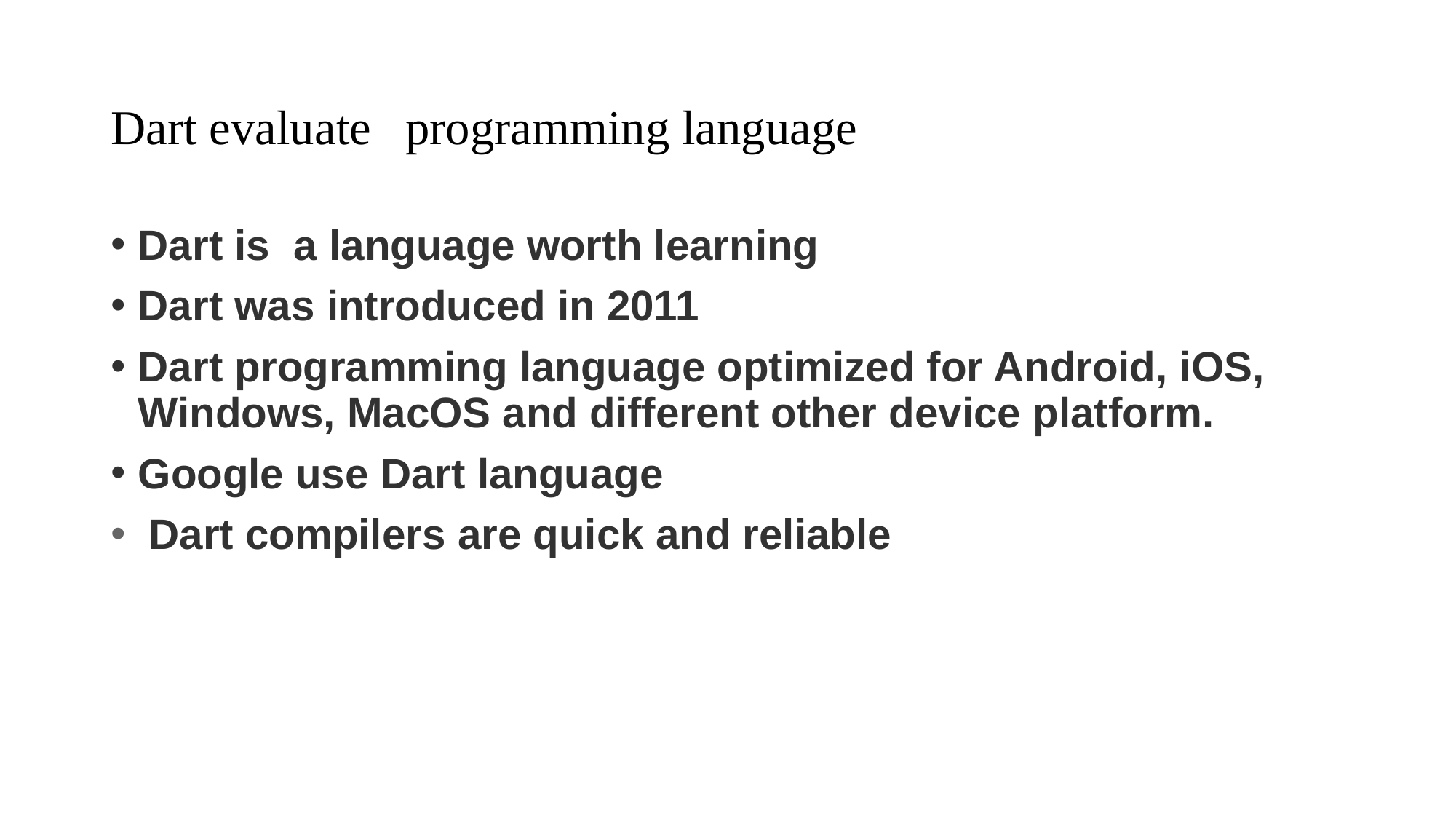

# Dart evaluate  programming language
Dart is  a language worth learning
Dart was introduced in 2011
Dart programming language optimized for Android, iOS, Windows, MacOS and different other device platform.
Google use Dart language
 Dart compilers are quick and reliable